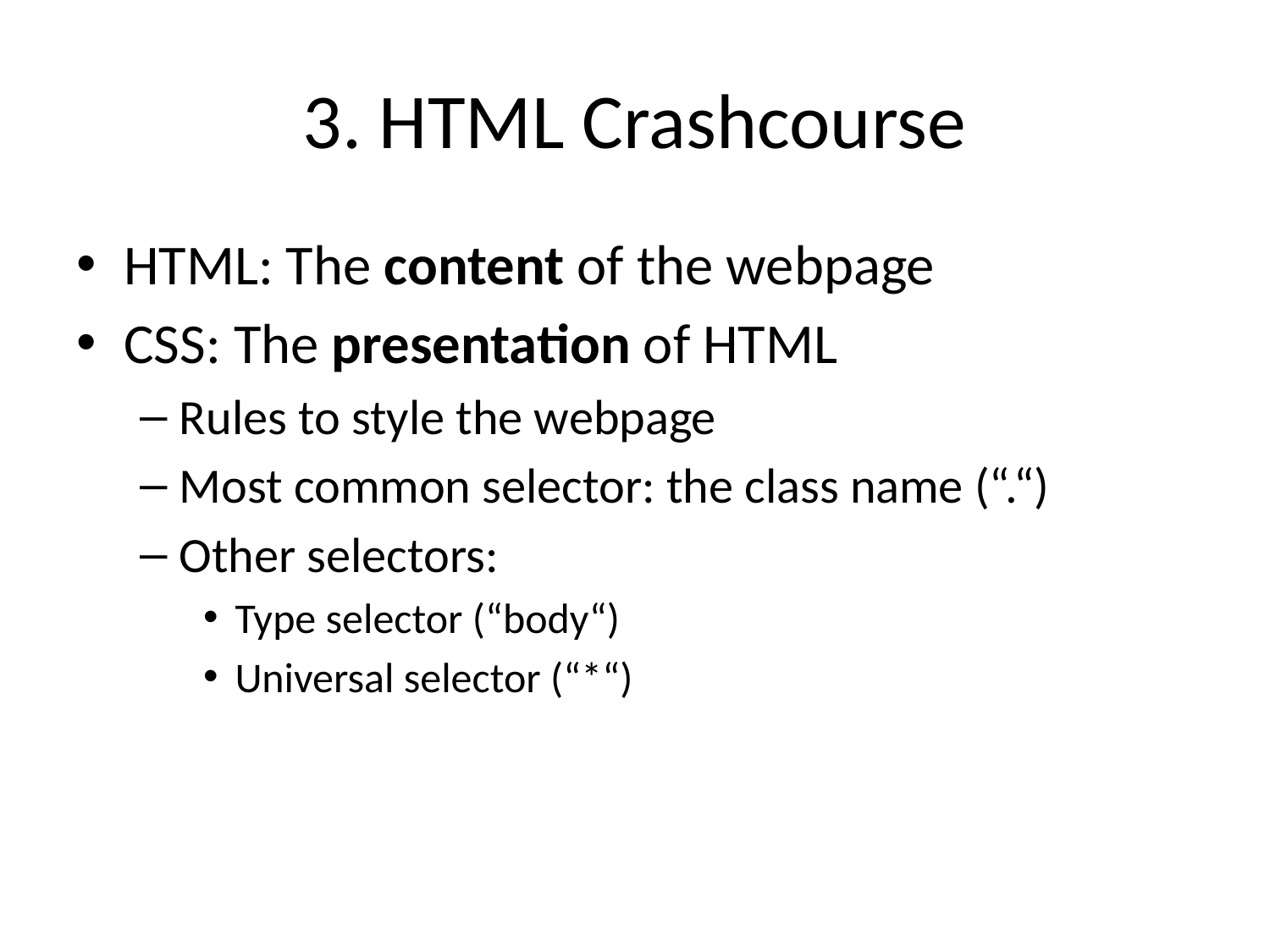

# 3. HTML Crashcourse
HTML: The content of the webpage
CSS: The presentation of HTML
Rules to style the webpage
Most common selector: the class name (“.“)
Other selectors:
Type selector (“body“)
Universal selector (“*“)